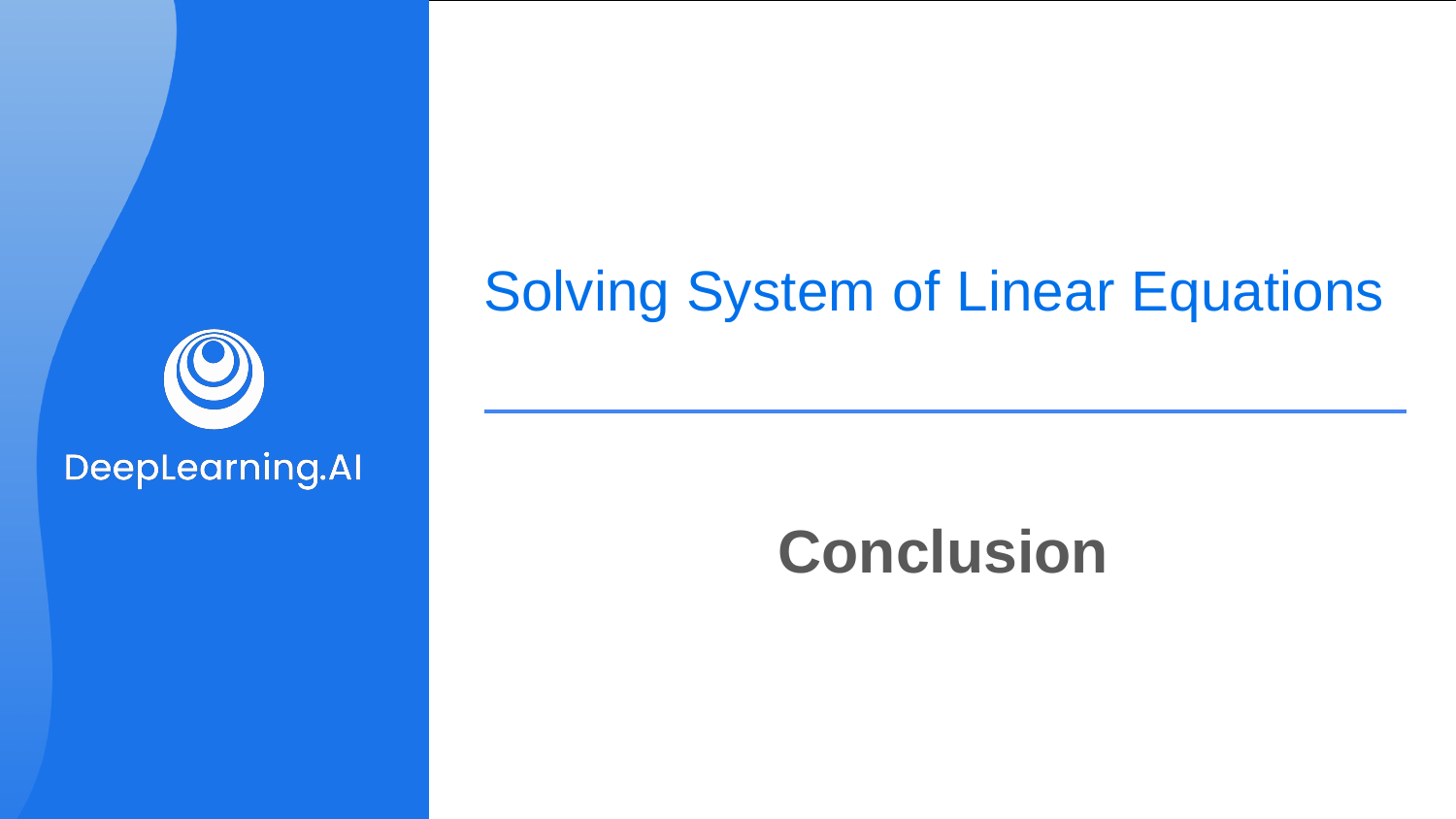

# Solving System of Linear Equations
Conclusion